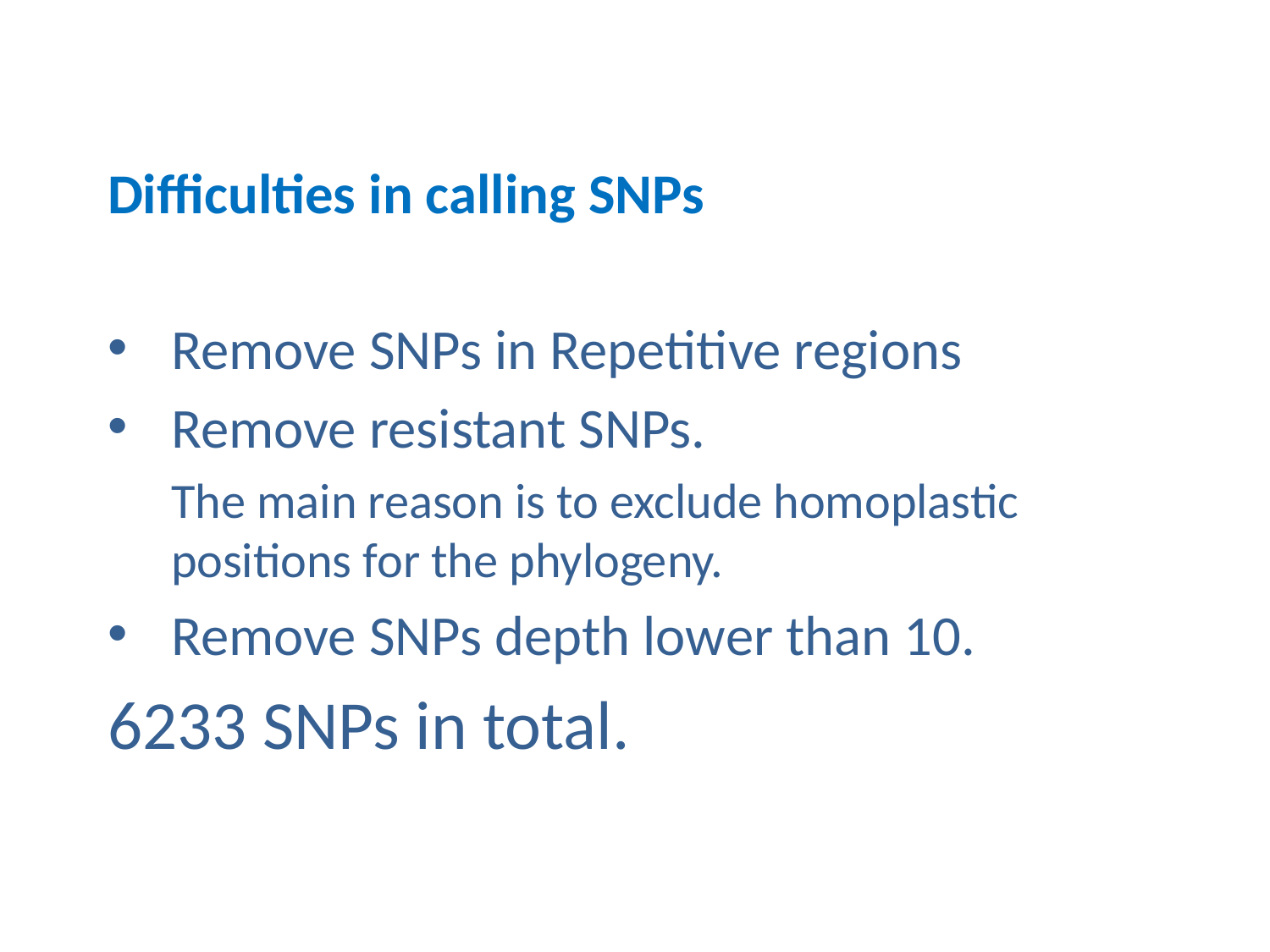

# Difficulties in calling SNPs
Remove SNPs in Repetitive regions
Remove resistant SNPs.
The main reason is to exclude homoplastic positions for the phylogeny.
Remove SNPs depth lower than 10.
6233 SNPs in total.